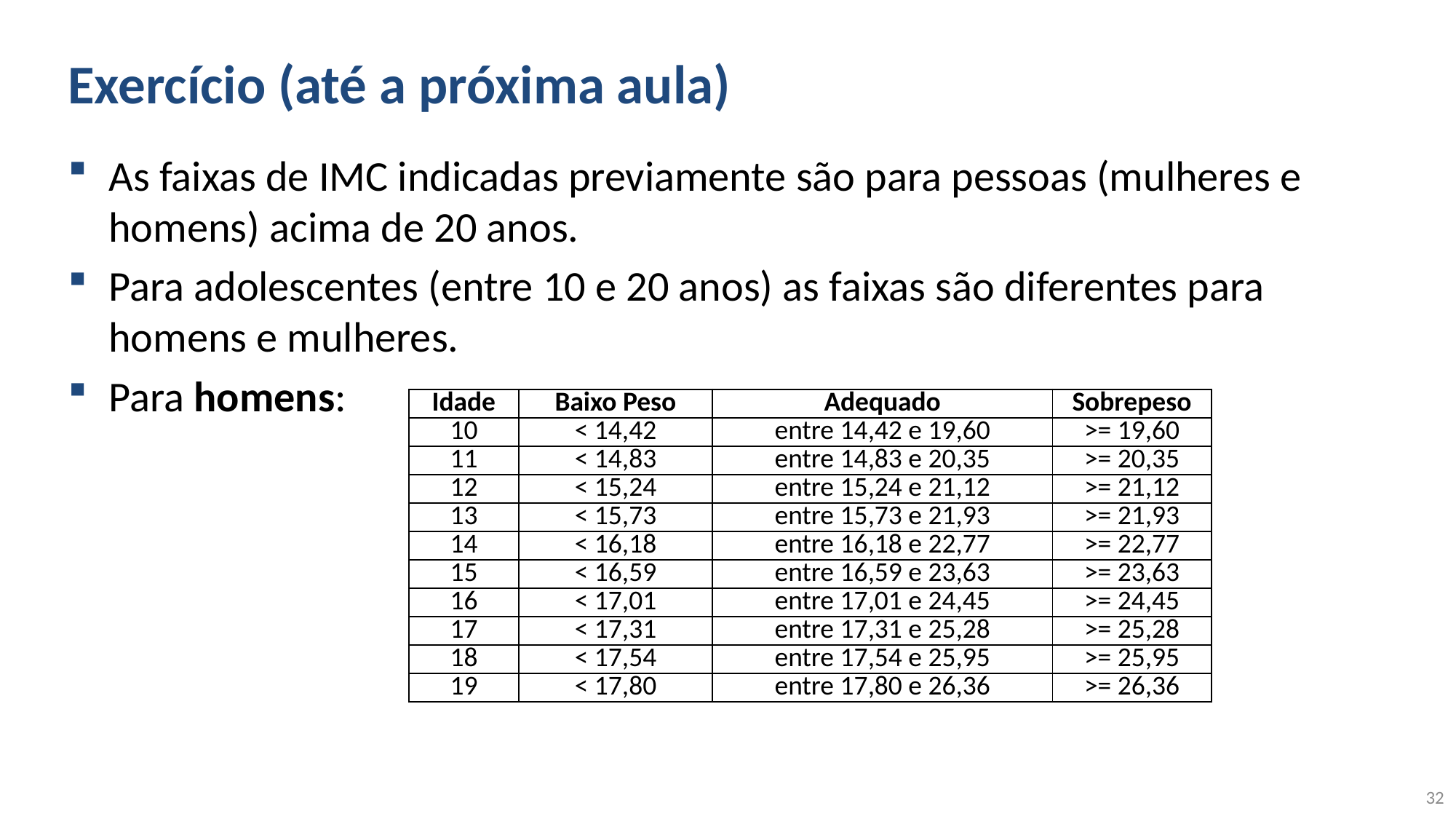

# Exercício (até a próxima aula)
As faixas de IMC indicadas previamente são para pessoas (mulheres e homens) acima de 20 anos.
Para adolescentes (entre 10 e 20 anos) as faixas são diferentes para homens e mulheres.
Para homens:
| Idade | Baixo Peso | Adequado | Sobrepeso |
| --- | --- | --- | --- |
| 10 | < 14,42 | entre 14,42 e 19,60 | >= 19,60 |
| 11 | < 14,83 | entre 14,83 e 20,35 | >= 20,35 |
| 12 | < 15,24 | entre 15,24 e 21,12 | >= 21,12 |
| 13 | < 15,73 | entre 15,73 e 21,93 | >= 21,93 |
| 14 | < 16,18 | entre 16,18 e 22,77 | >= 22,77 |
| 15 | < 16,59 | entre 16,59 e 23,63 | >= 23,63 |
| 16 | < 17,01 | entre 17,01 e 24,45 | >= 24,45 |
| 17 | < 17,31 | entre 17,31 e 25,28 | >= 25,28 |
| 18 | < 17,54 | entre 17,54 e 25,95 | >= 25,95 |
| 19 | < 17,80 | entre 17,80 e 26,36 | >= 26,36 |
32